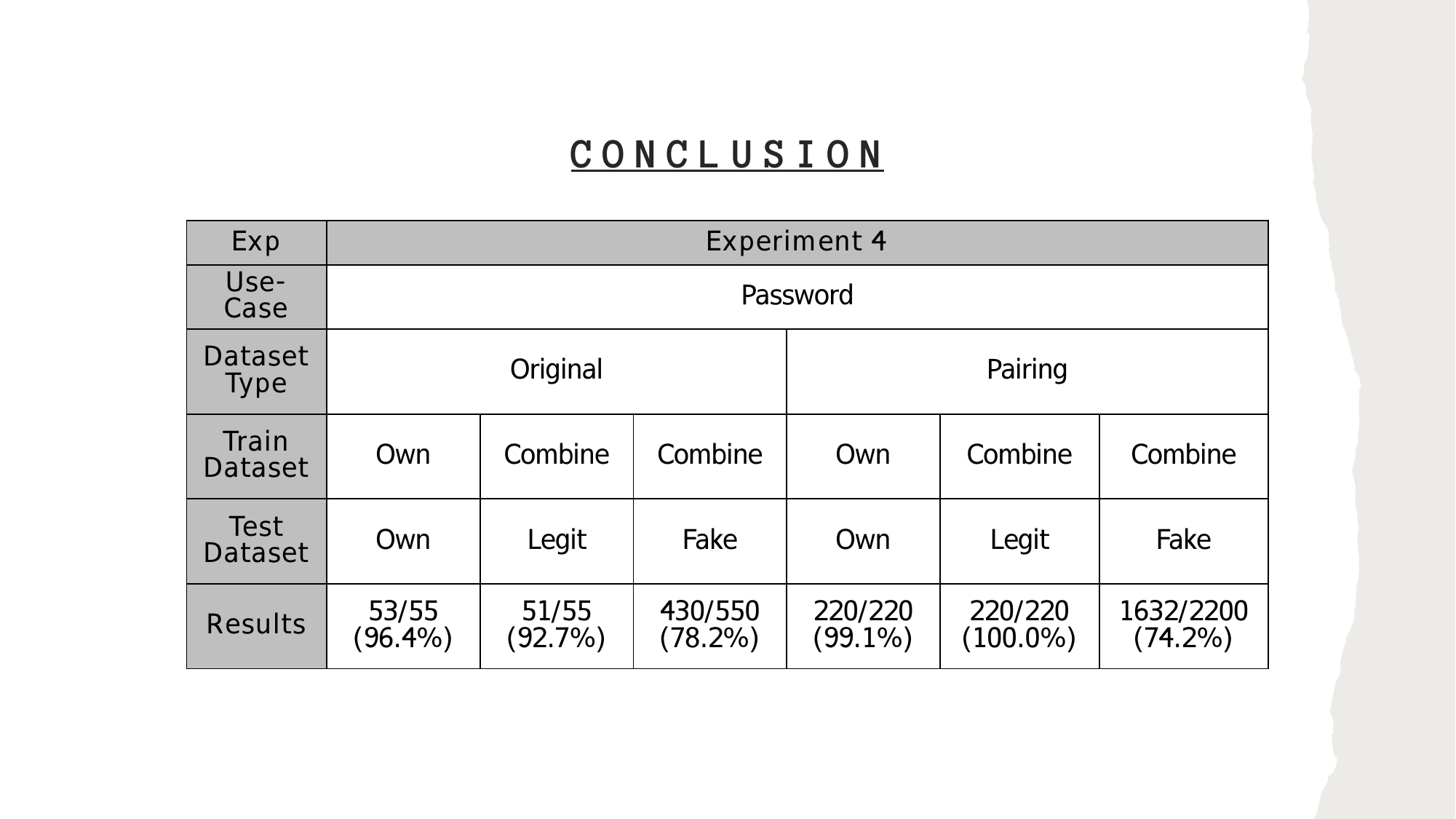

Conclusion
| Exp | Experiment 4 |  |  |  |  |  |
| --- | --- | --- | --- | --- | --- | --- |
| Use-Case | Password |  |  |  |  |  |
| Dataset Type | Original |  |  | Pairing |  |  |
| Train Dataset | Own | Combine | Combine | Own | Combine | Combine |
| Test Dataset | Own | Legit | Fake | Own | Legit | Fake |
| Results | 53/55 (96.4%) | 51/55 (92.7%) | 430/550 (78.2%) | 220/220 (99.1%) | 220/220 (100.0%) | 1632/2200 (74.2%) |